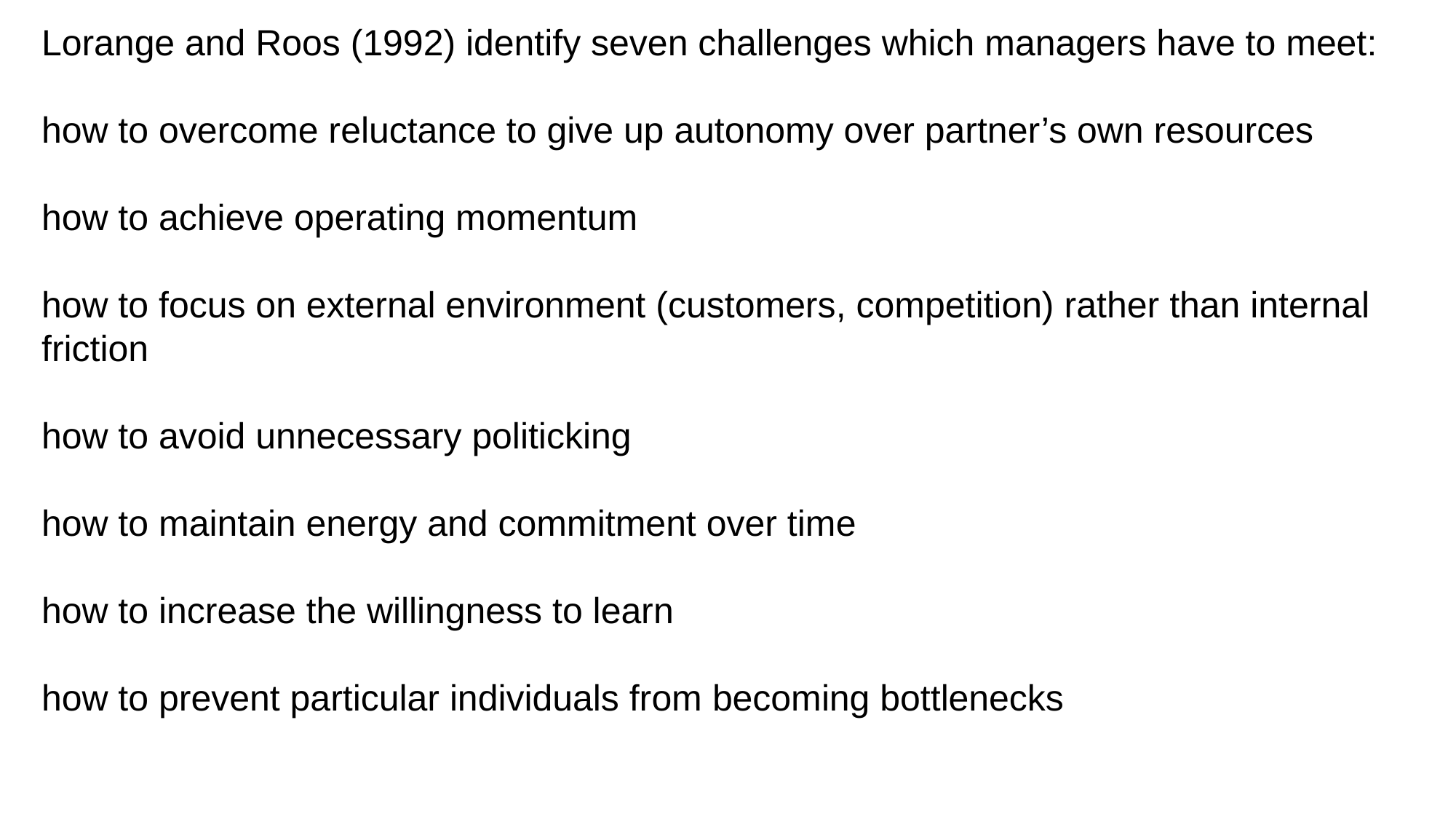

Lorange and Roos (1992) identify seven challenges which managers have to meet:

how to overcome reluctance to give up autonomy over partner’s own resources

how to achieve operating momentum

how to focus on external environment (customers, competition) rather than internal friction

how to avoid unnecessary politicking

how to maintain energy and commitment over time

how to increase the willingness to learn

how to prevent particular individuals from becoming bottlenecks